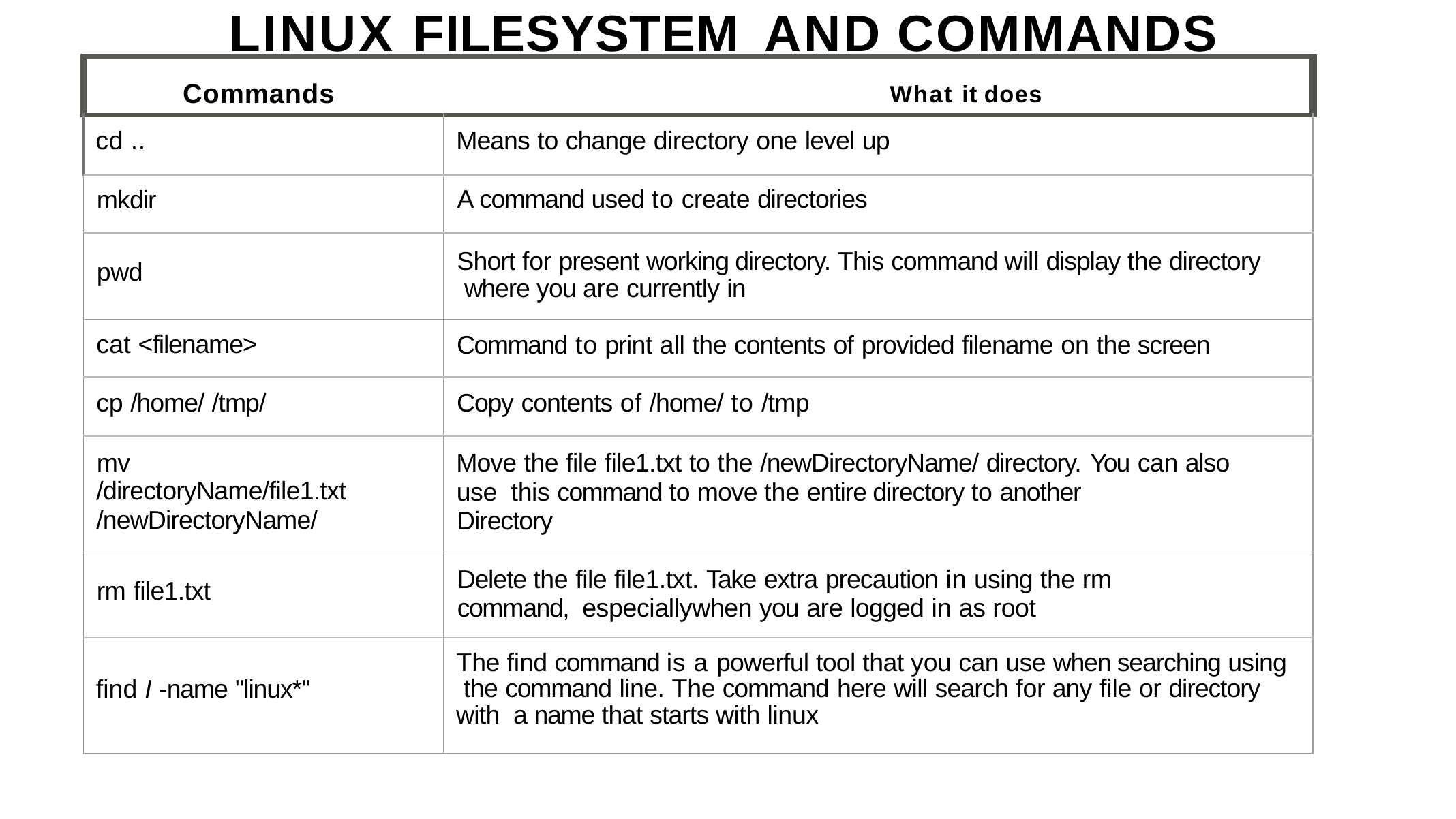

# LINUX FILESYSTEM	AND COMMANDS
| Commands What it does |  |
| --- | --- |
| cd .. | Means to change directory one level up |
| mkdir | A command used to create directories |
| pwd | Short for present working directory. This command will display the directory where you are currently in |
| cat <filename> | Command to print all the contents of provided filename on the screen |
| cp /home/ /tmp/ | Copy contents of /home/ to /tmp |
| mv /directoryName/file1.txt /newDirectoryName/ | Move the file file1.txt to the /newDirectoryName/ directory. You can also use this command to move the entire directory to another Directory |
| rm file1.txt | Delete the file file1.txt. Take extra precaution in using the rm command, especiallywhen you are logged in as root |
| find I -name "linux\*" | The find command is a powerful tool that you can use when searching using the command line. The command here will search for any file or directory with a name that starts with linux |